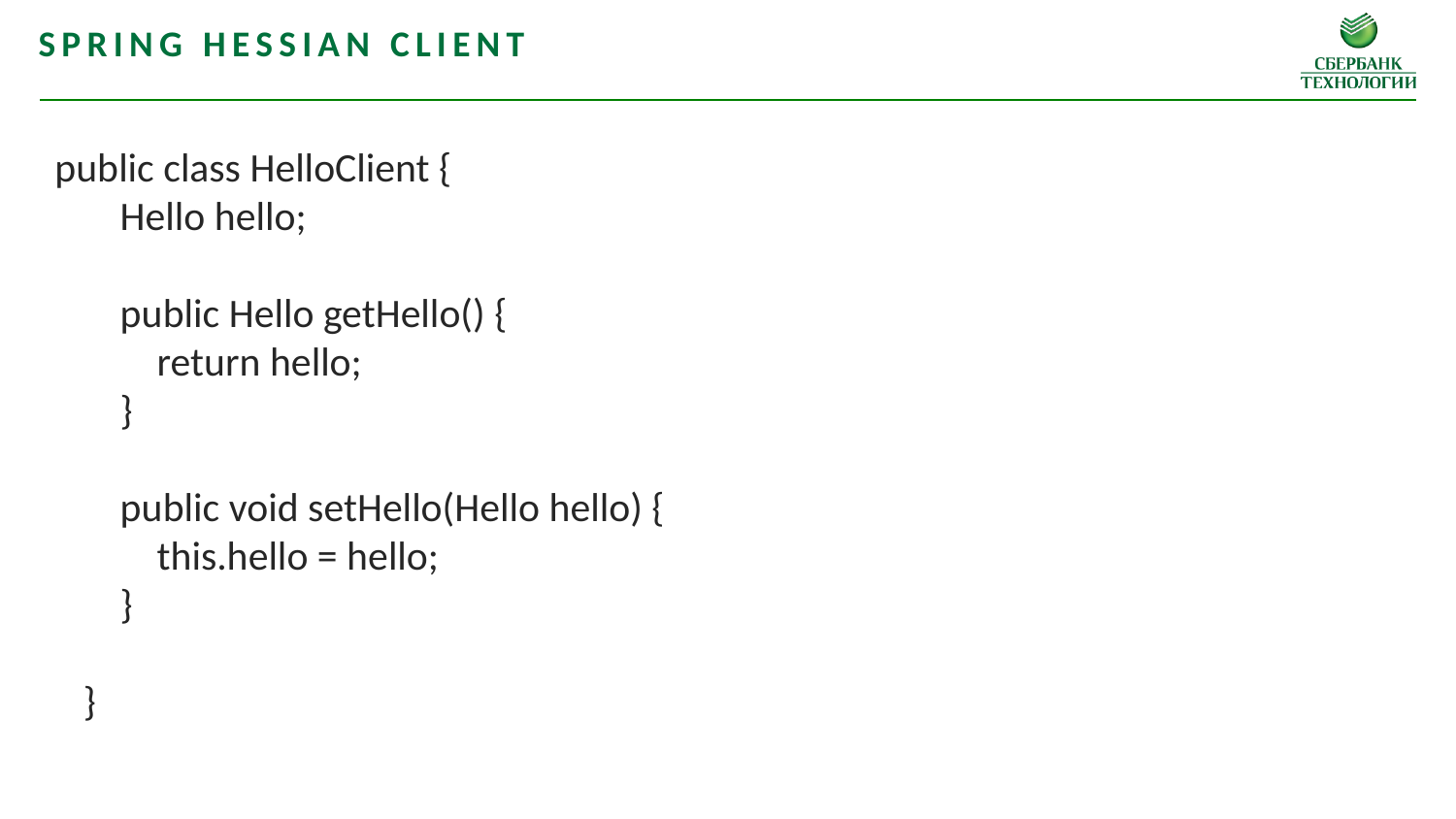

Spring hessian client

public class HelloClient {
    Hello hello;
    public Hello getHello() {
        return hello;
    }
    public void setHello(Hello hello) {
        this.hello = hello;
    }
}